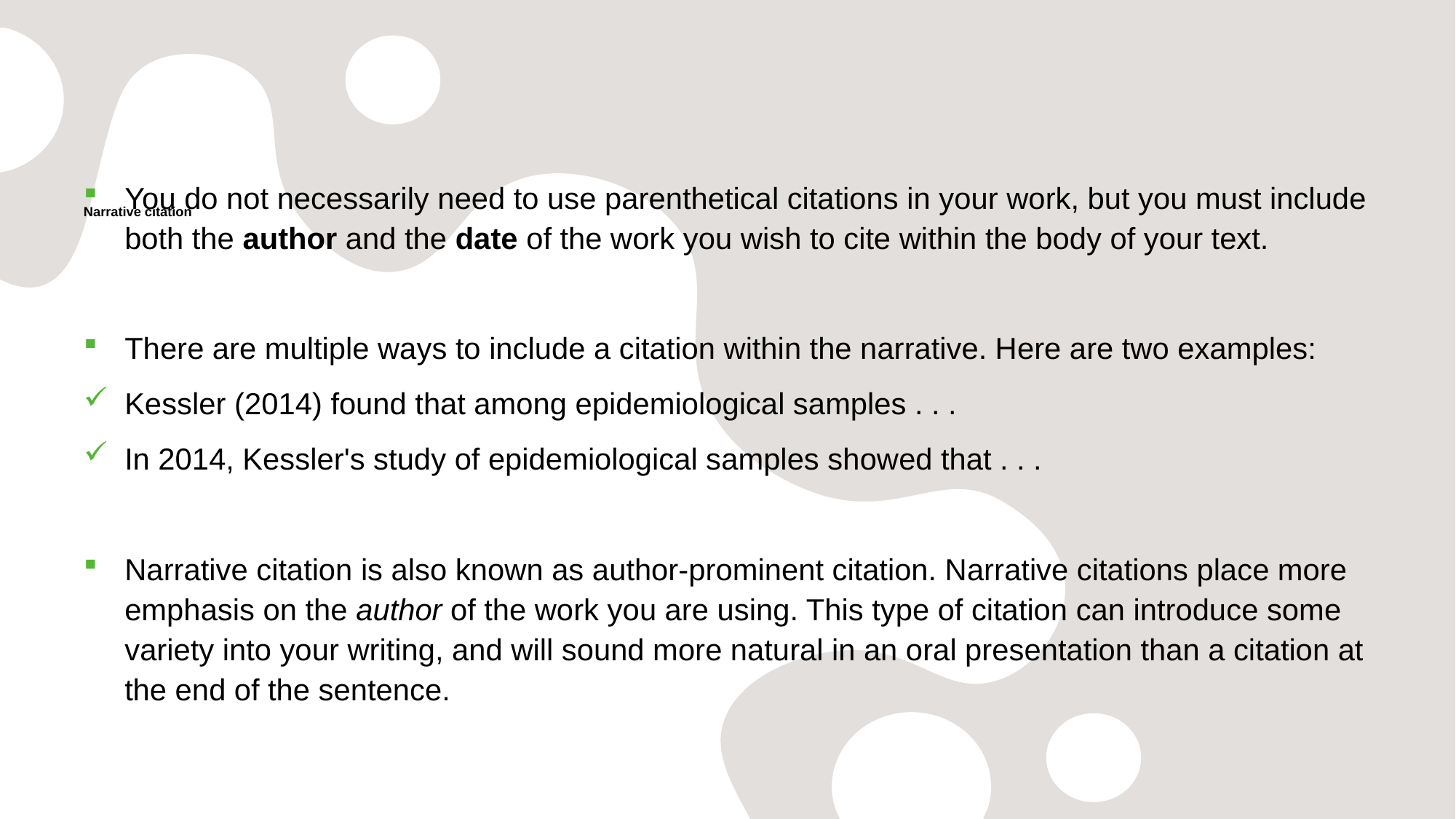

You do not necessarily need to use parenthetical citations in your work, but you must include both the author and the date of the work you wish to cite within the body of your text.

There are multiple ways to include a citation within the narrative. Here are two examples:
Kessler (2014) found that among epidemiological samples . . .
In 2014, Kessler's study of epidemiological samples showed that . . .

Narrative citation is also known as author-prominent citation. Narrative citations place more emphasis on the author of the work you are using. This type of citation can introduce some variety into your writing, and will sound more natural in an oral presentation than a citation at the end of the sentence.
# Narrative citation